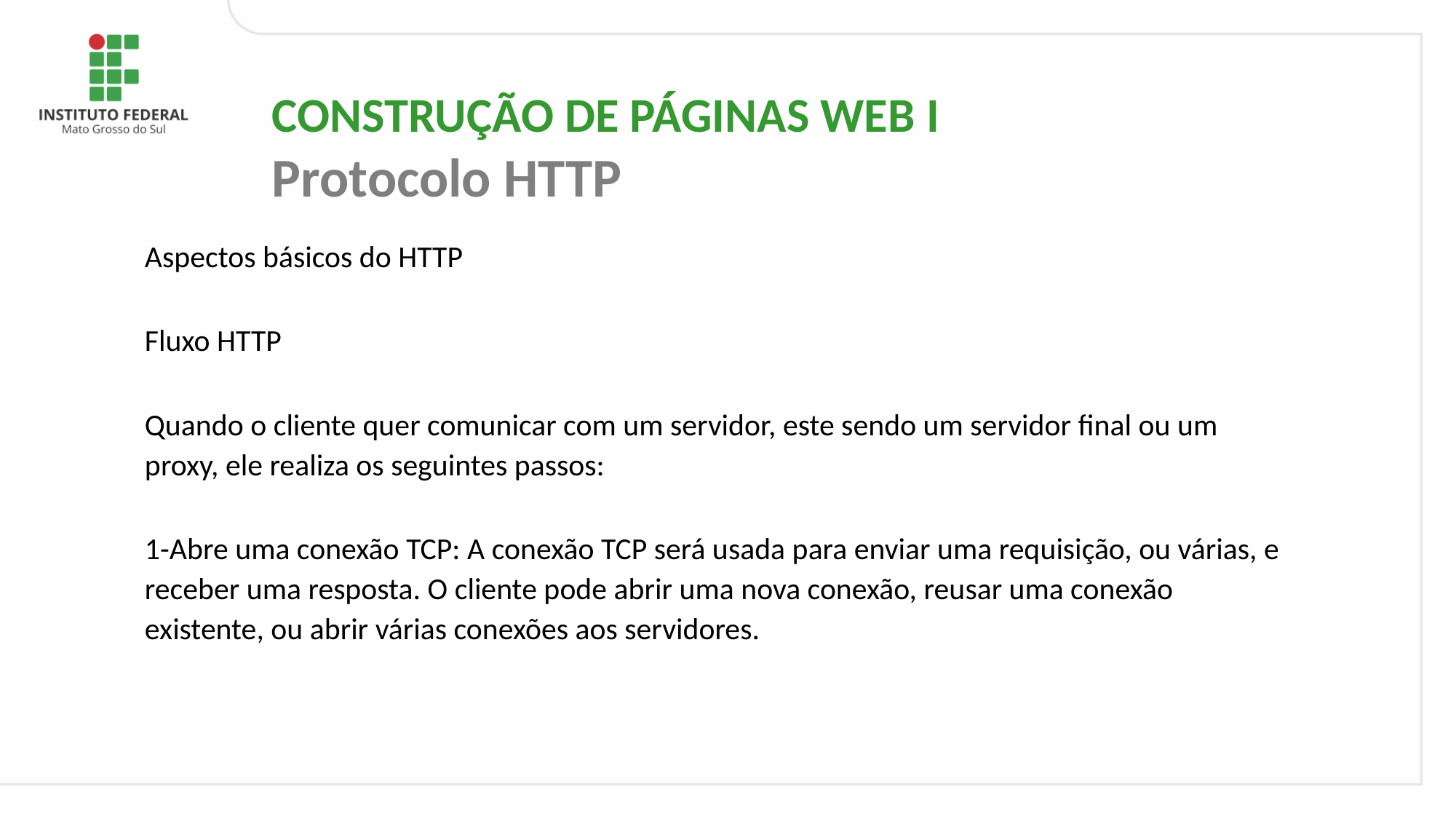

CONSTRUÇÃO DE PÁGINAS WEB I
Protocolo HTTP
# Aspectos básicos do HTTP
Fluxo HTTP
Quando o cliente quer comunicar com um servidor, este sendo um servidor final ou um proxy, ele realiza os seguintes passos:
1-Abre uma conexão TCP: A conexão TCP será usada para enviar uma requisição, ou várias, e receber uma resposta. O cliente pode abrir uma nova conexão, reusar uma conexão  existente, ou abrir várias conexões aos servidores.